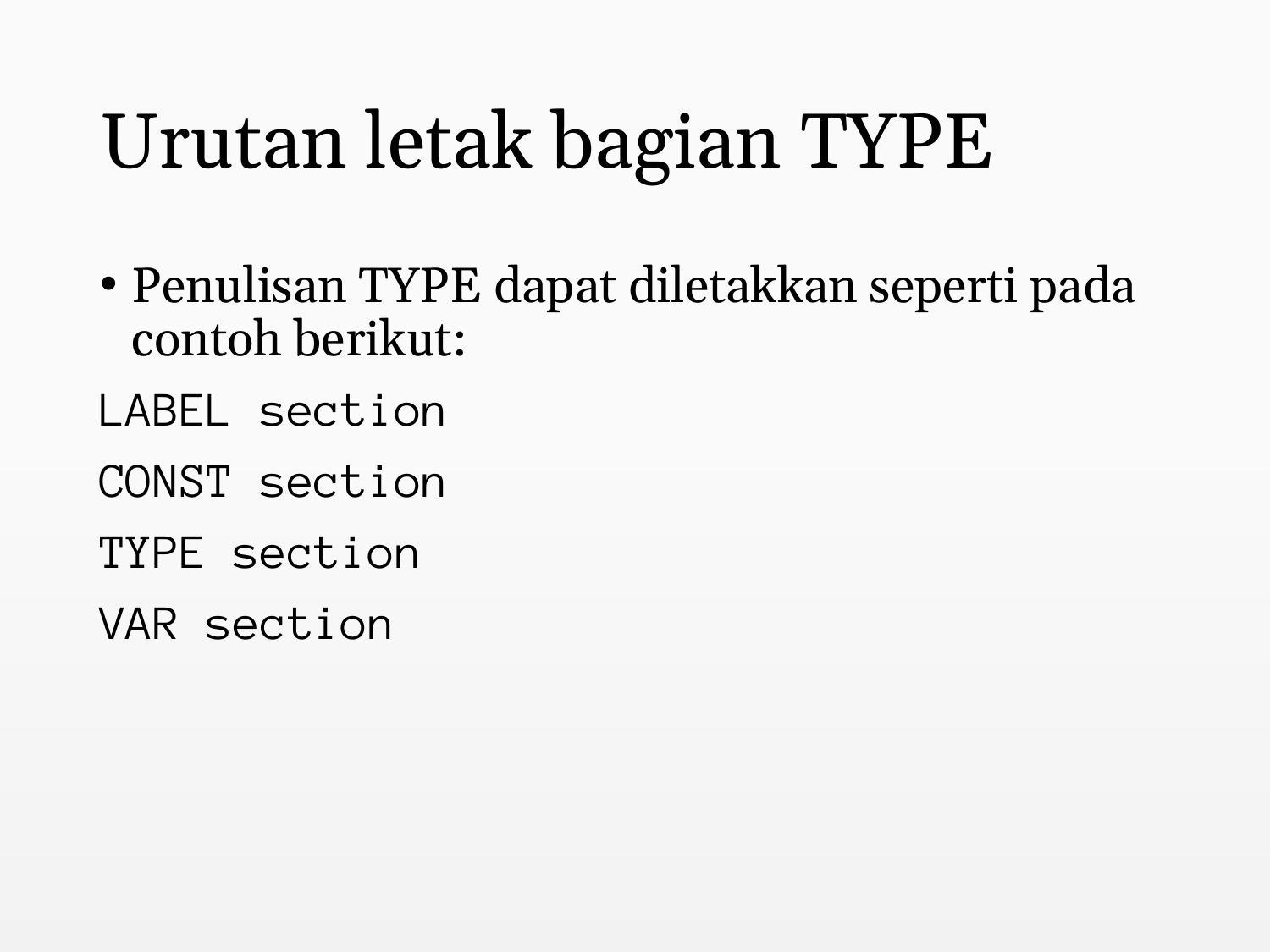

# Urutan letak bagian TYPE
Penulisan TYPE dapat diletakkan seperti pada contoh berikut:
LABEL section
CONST section
TYPE section
VAR section